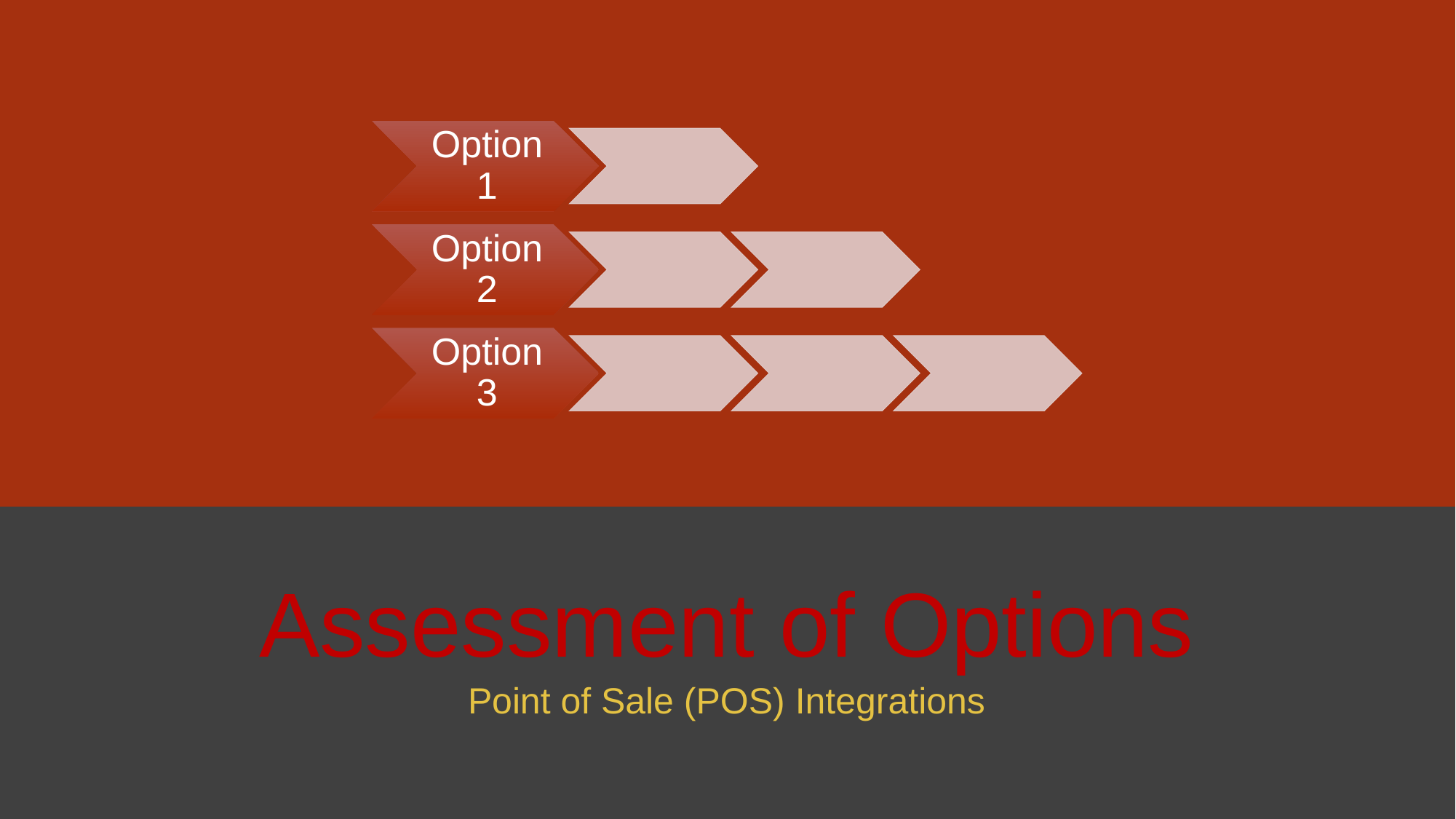

Option 1

Option 2

Option 3

# Assessment of Options
Point of Sale (POS) Integrations